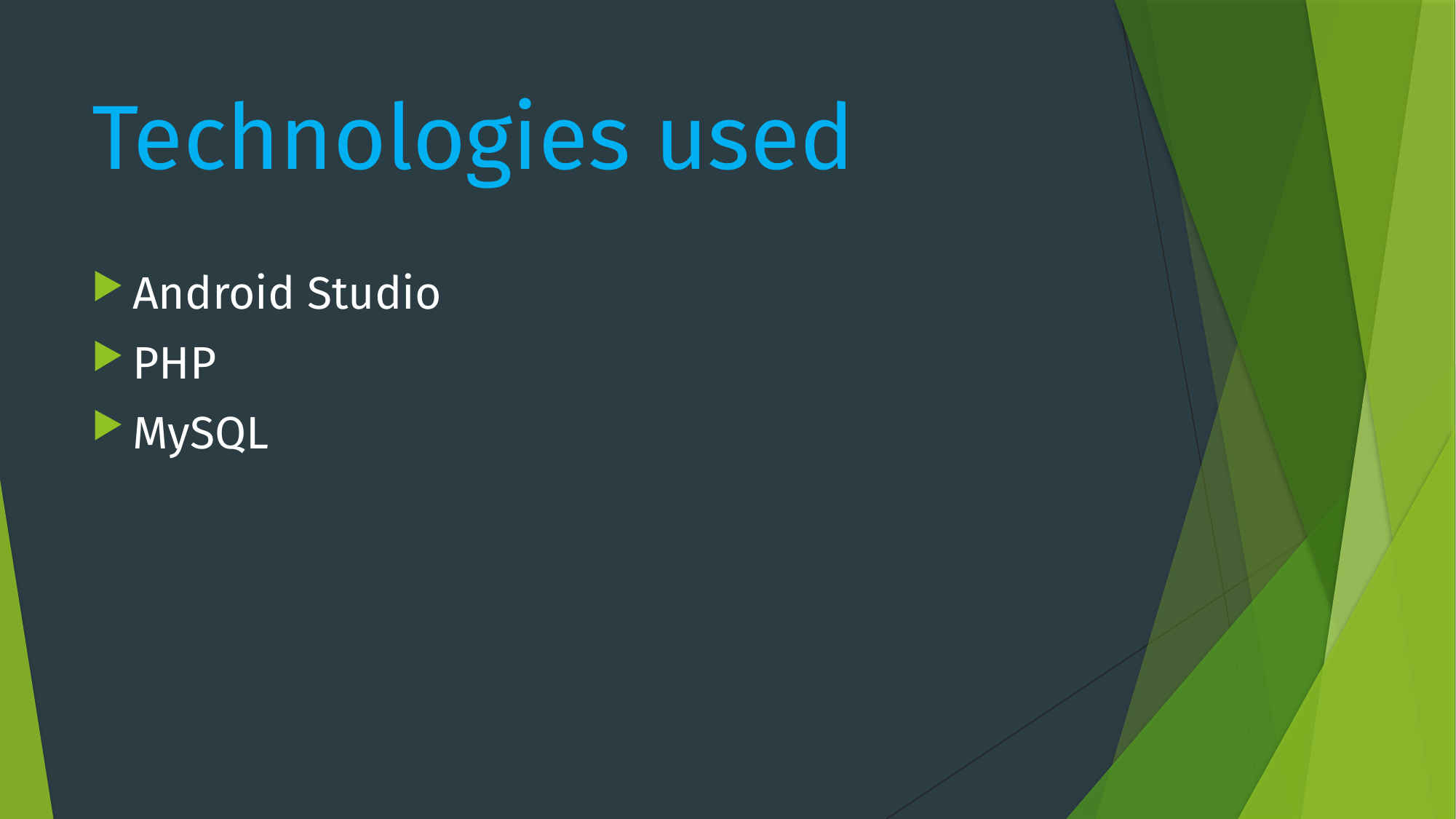

# Technologies used
Android Studio
PHP
MySQL